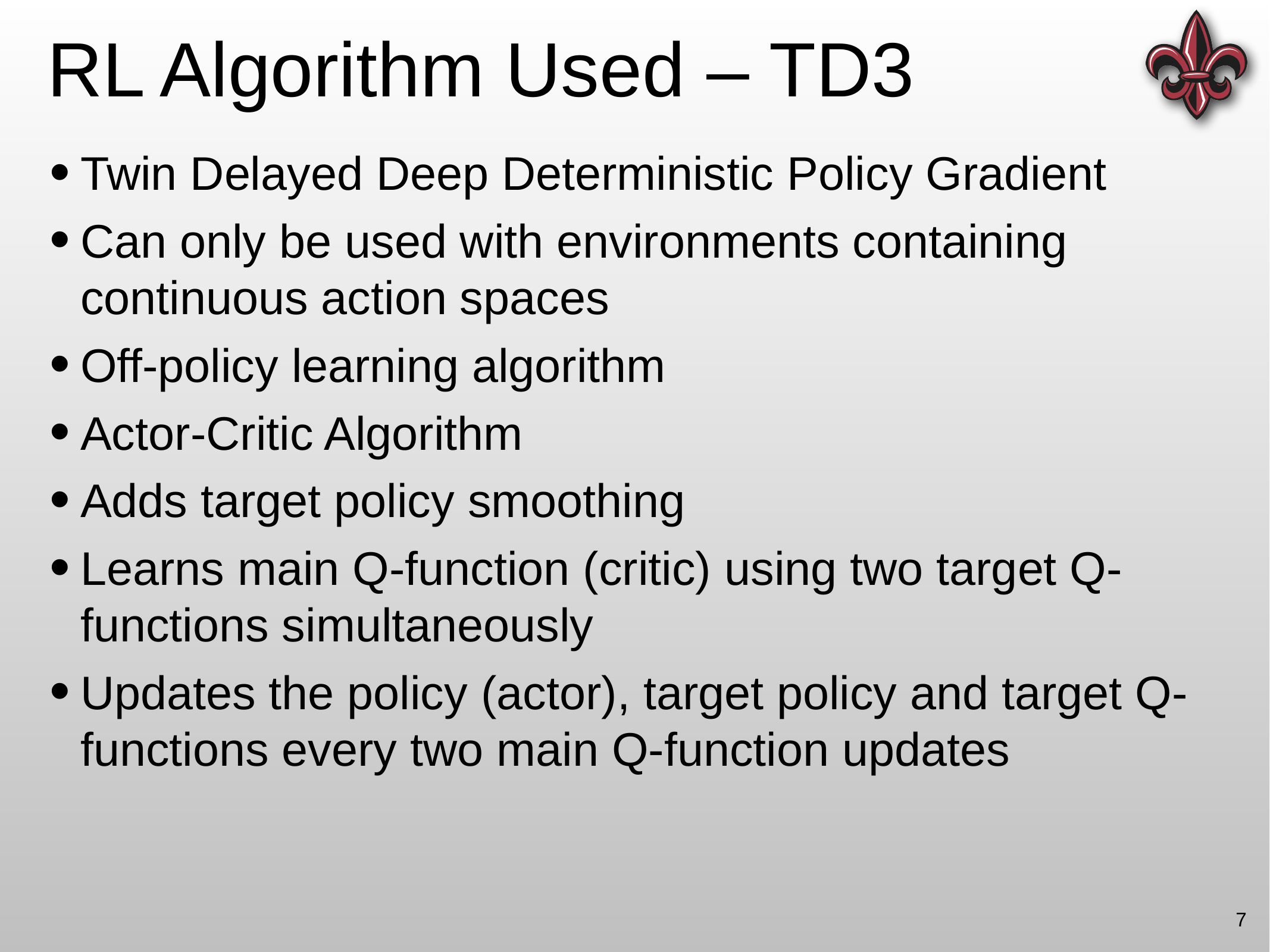

# RL Algorithm Used – TD3
Twin Delayed Deep Deterministic Policy Gradient
Can only be used with environments containing continuous action spaces
Off-policy learning algorithm
Actor-Critic Algorithm
Adds target policy smoothing
Learns main Q-function (critic) using two target Q-functions simultaneously
Updates the policy (actor), target policy and target Q-functions every two main Q-function updates
7